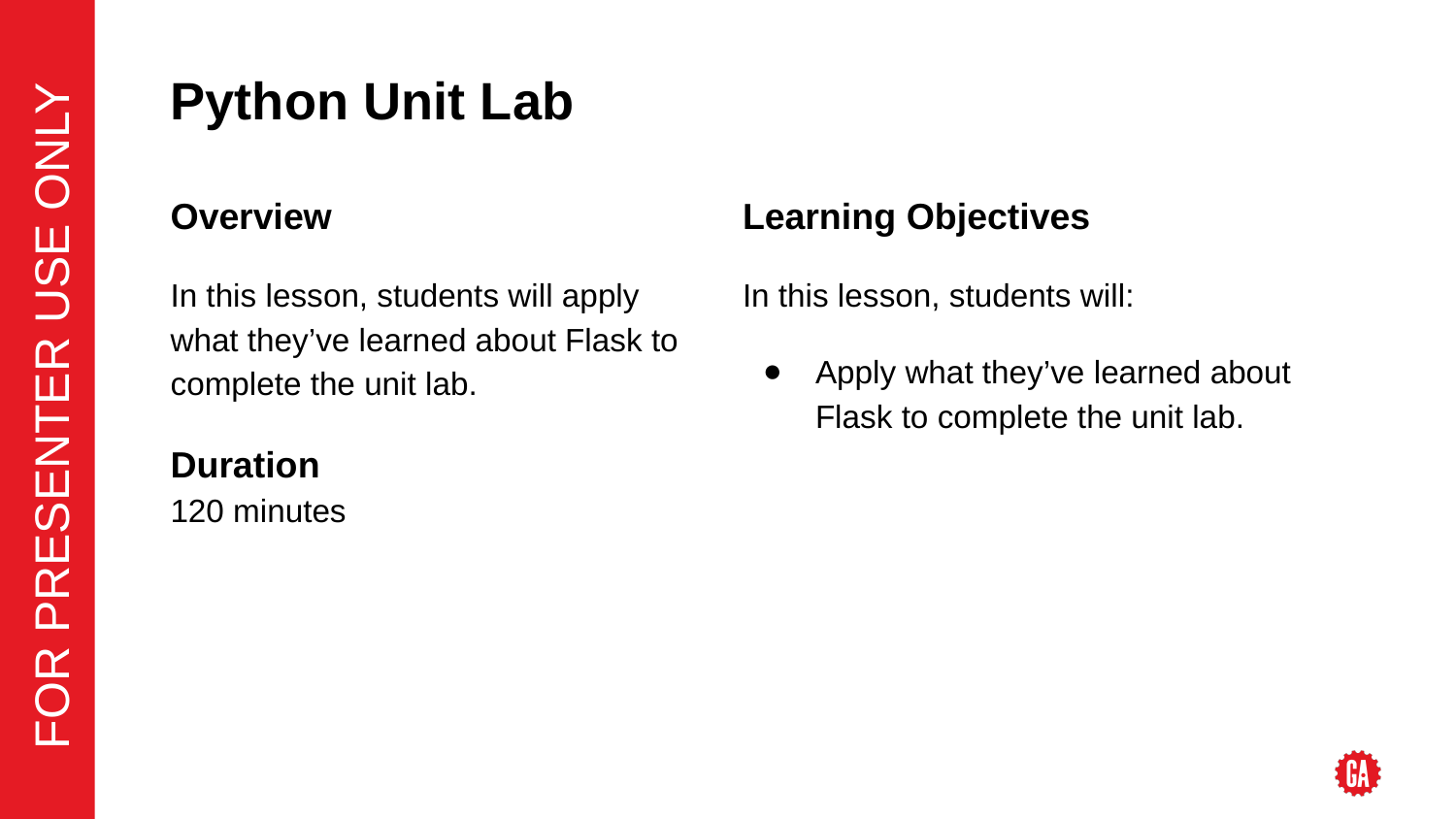

# Python Unit Lab
Overview
In this lesson, students will apply what they’ve learned about Flask to complete the unit lab.
Duration
120 minutes

Learning Objectives
In this lesson, students will:
Apply what they’ve learned about Flask to complete the unit lab.